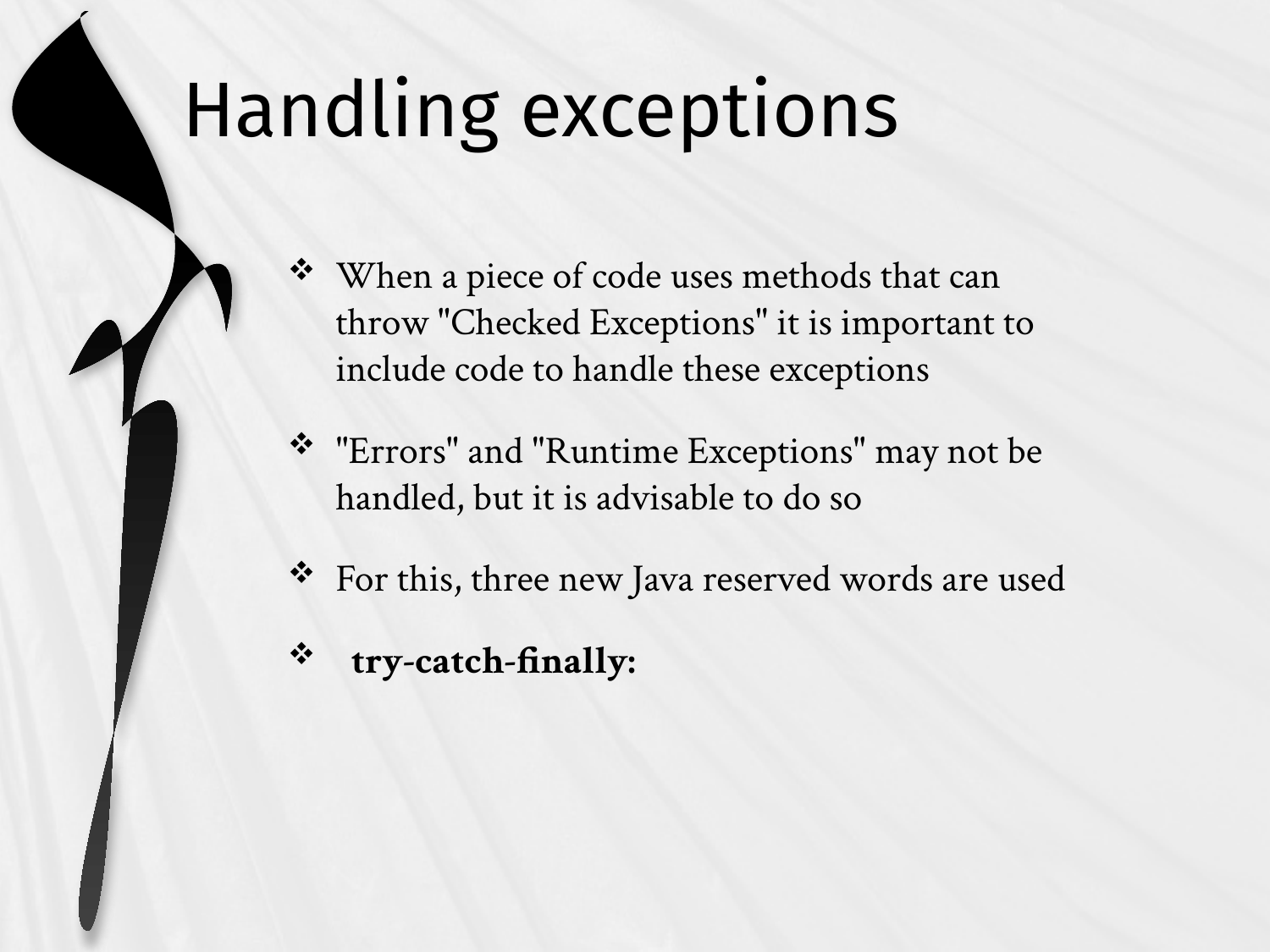

# Handling exceptions
When a piece of code uses methods that can throw "Checked Exceptions" it is important to include code to handle these exceptions
"Errors" and "Runtime Exceptions" may not be handled, but it is advisable to do so
For this, three new Java reserved words are used
  try-catch-finally: